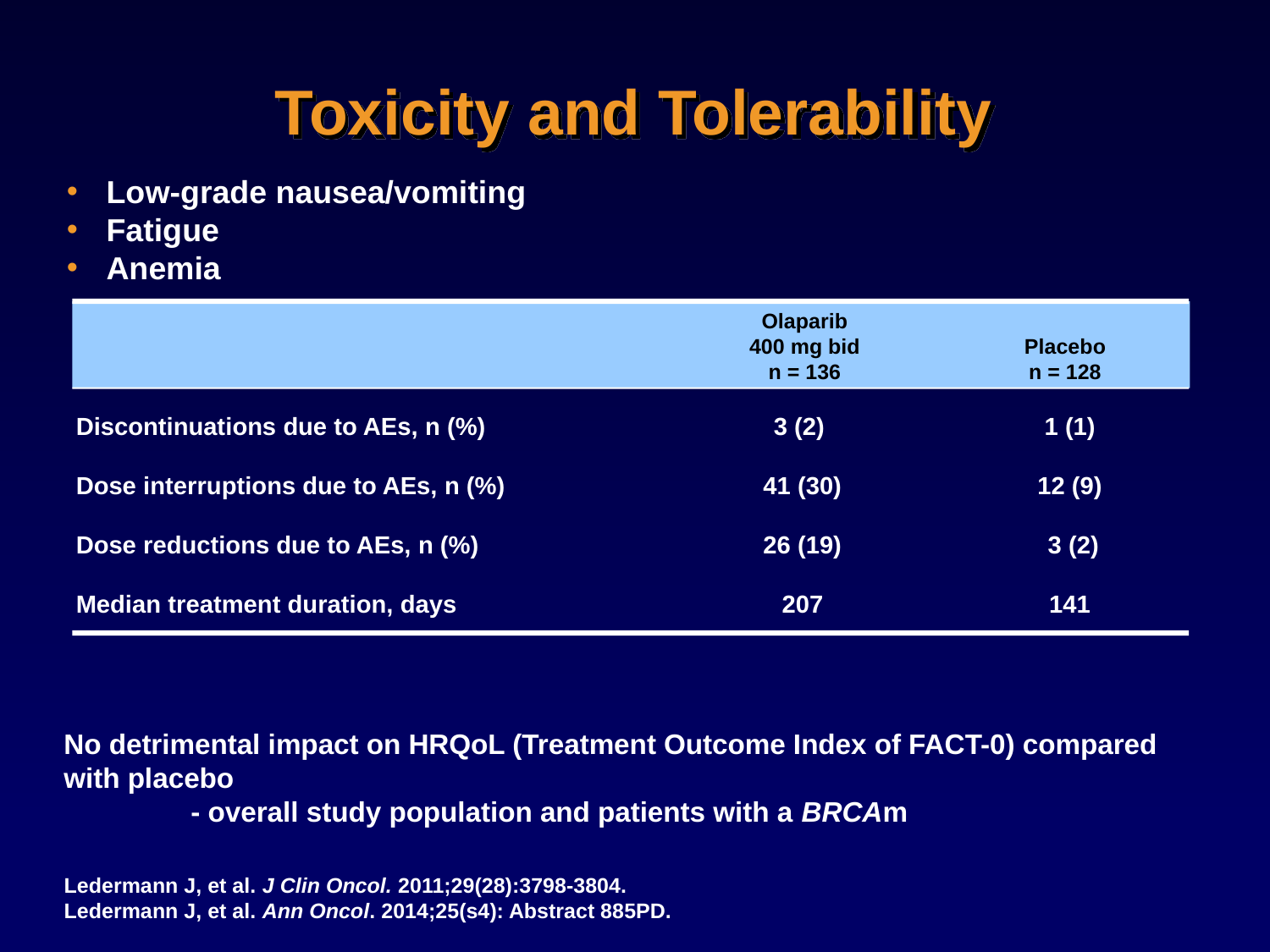

Toxicity and Tolerability
Low-grade nausea/vomiting
Fatigue
Anemia

Olaparib
400 mg bid
n = 136

Placebo
n = 128

Discontinuations due to AEs, n (%)

Dose interruptions due to AEs, n (%)

Dose reductions due to AEs, n (%)

Median treatment duration, days
3 (2)

41 (30)

26 (19)

207

1 (1)

12 (9)

 3 (2)

141

No detrimental impact on HRQoL (Treatment Outcome Index of FACT-0) compared with placebo
	- overall study population and patients with a BRCAm
Ledermann J, et al. J Clin Oncol. 2011;29(28):3798-3804.
Ledermann J, et al. Ann Oncol. 2014;25(s4): Abstract 885PD.